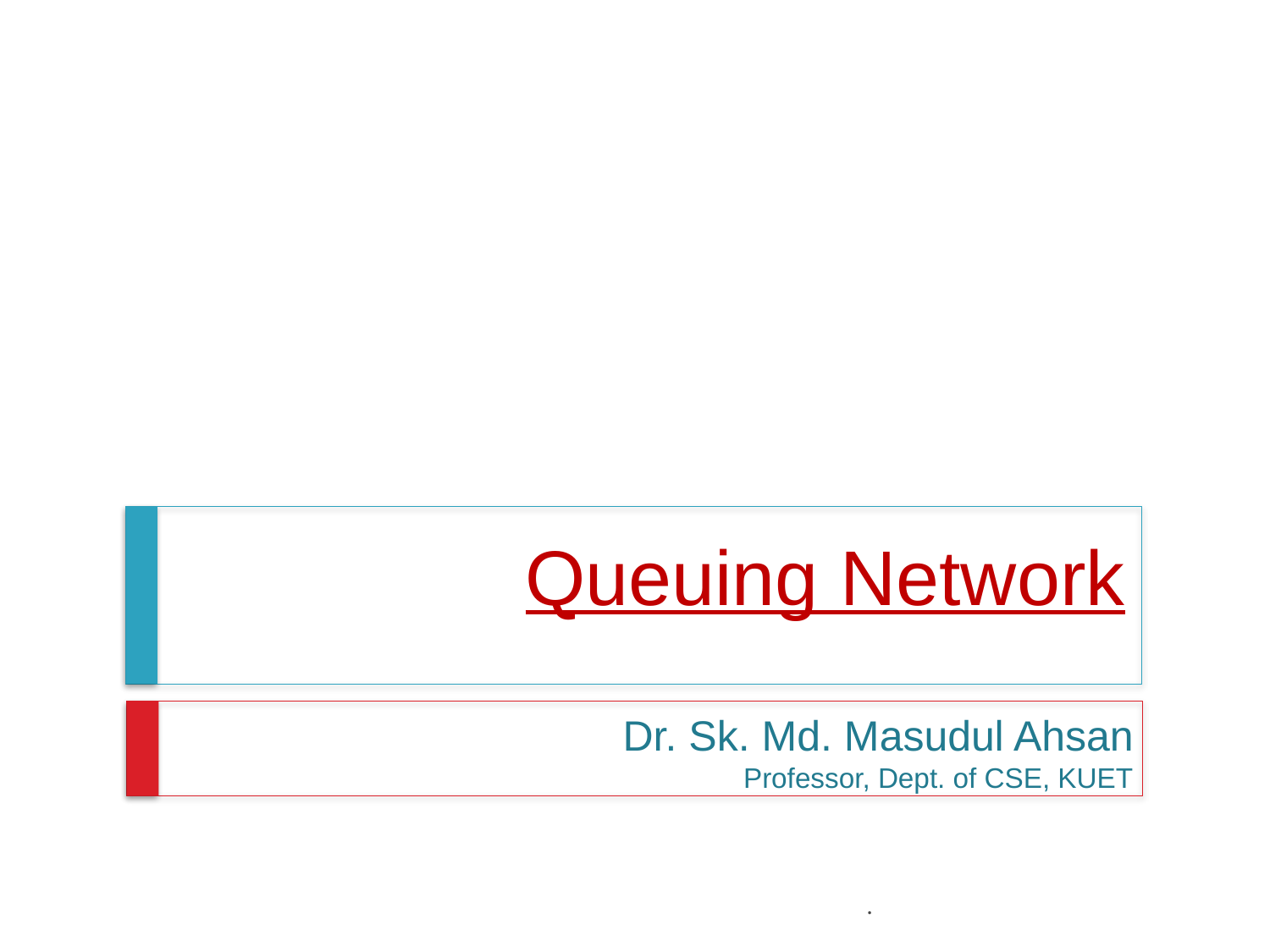

# Queuing Network
Dr. Sk. Md. Masudul Ahsan
Professor, Dept. of CSE, KUET
.